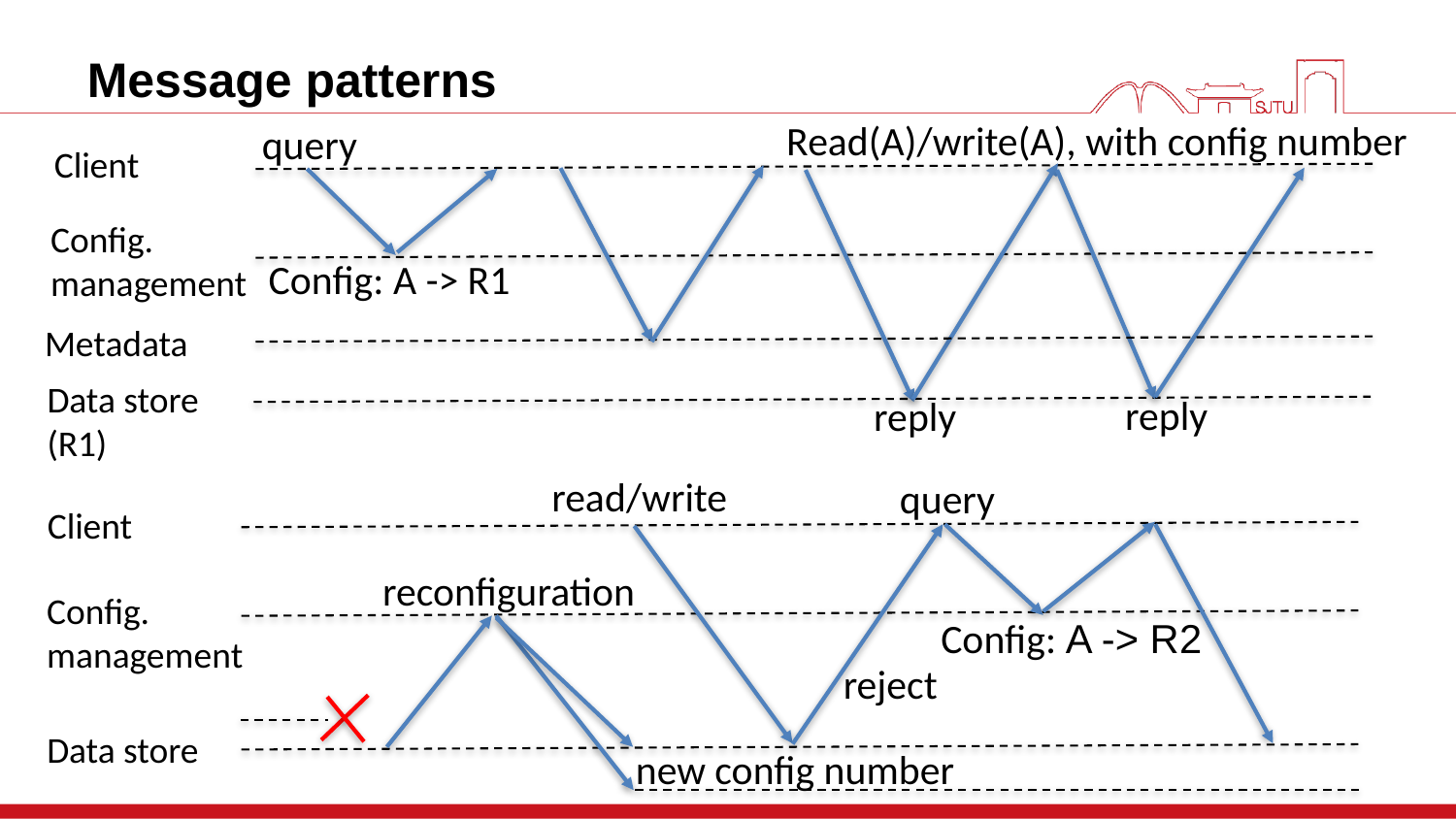

# Message patterns
Read(A)/write(A), with config number
query
Client
Config.
management
Config: A -> R1
Metadata
Data store (R1)
reply
reply
read/write
query
Client
reconfiguration
Config.
management
Config: A -> R2
reject
Data store
new config number